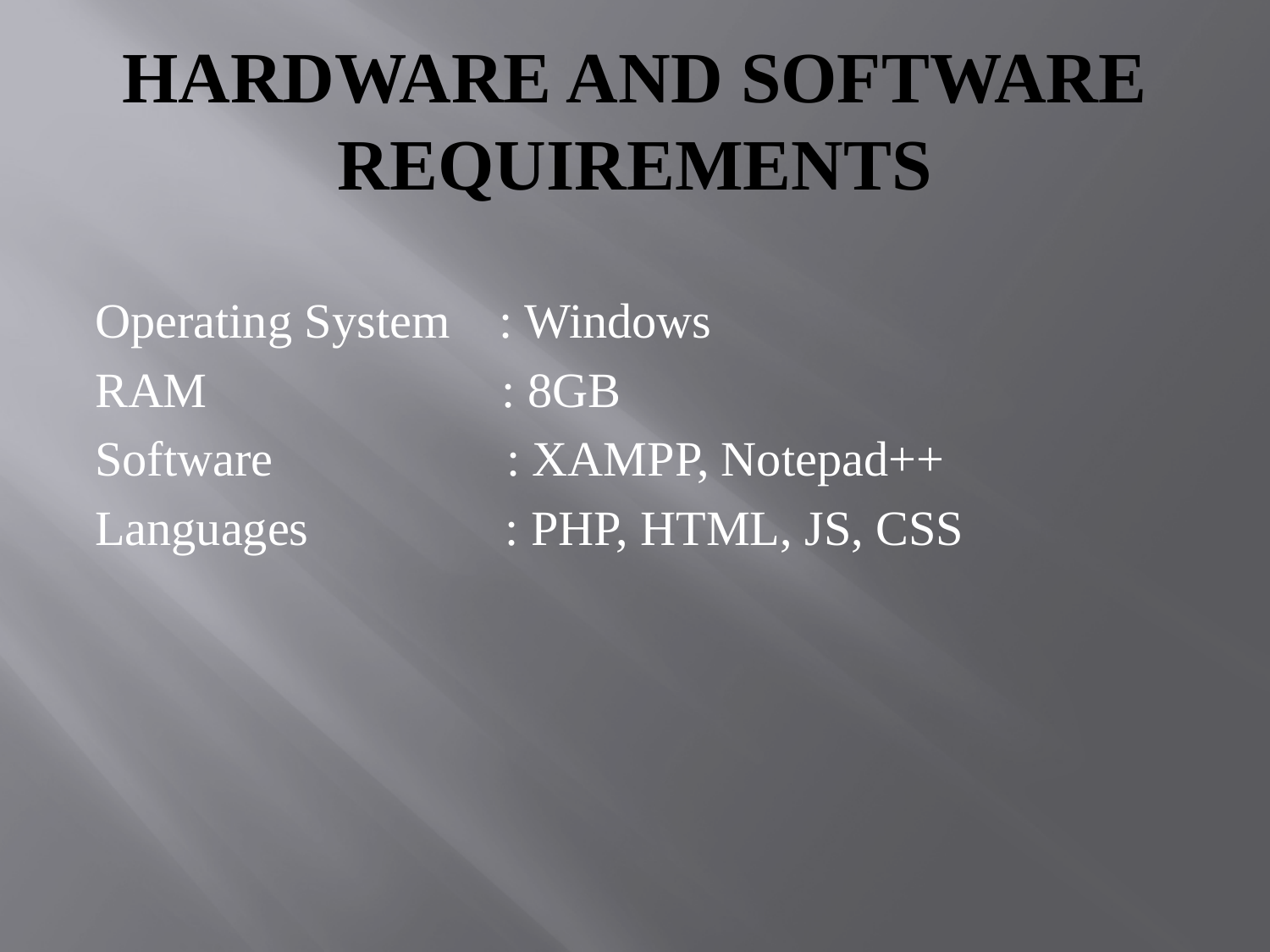

# HARDWARE AND SOFTWARE REQUIREMENTS

Operating System    : Windows
RAM                        : 8GB
Software                   : XAMPP, Notepad++
Languages                : PHP, HTML, JS, CSS